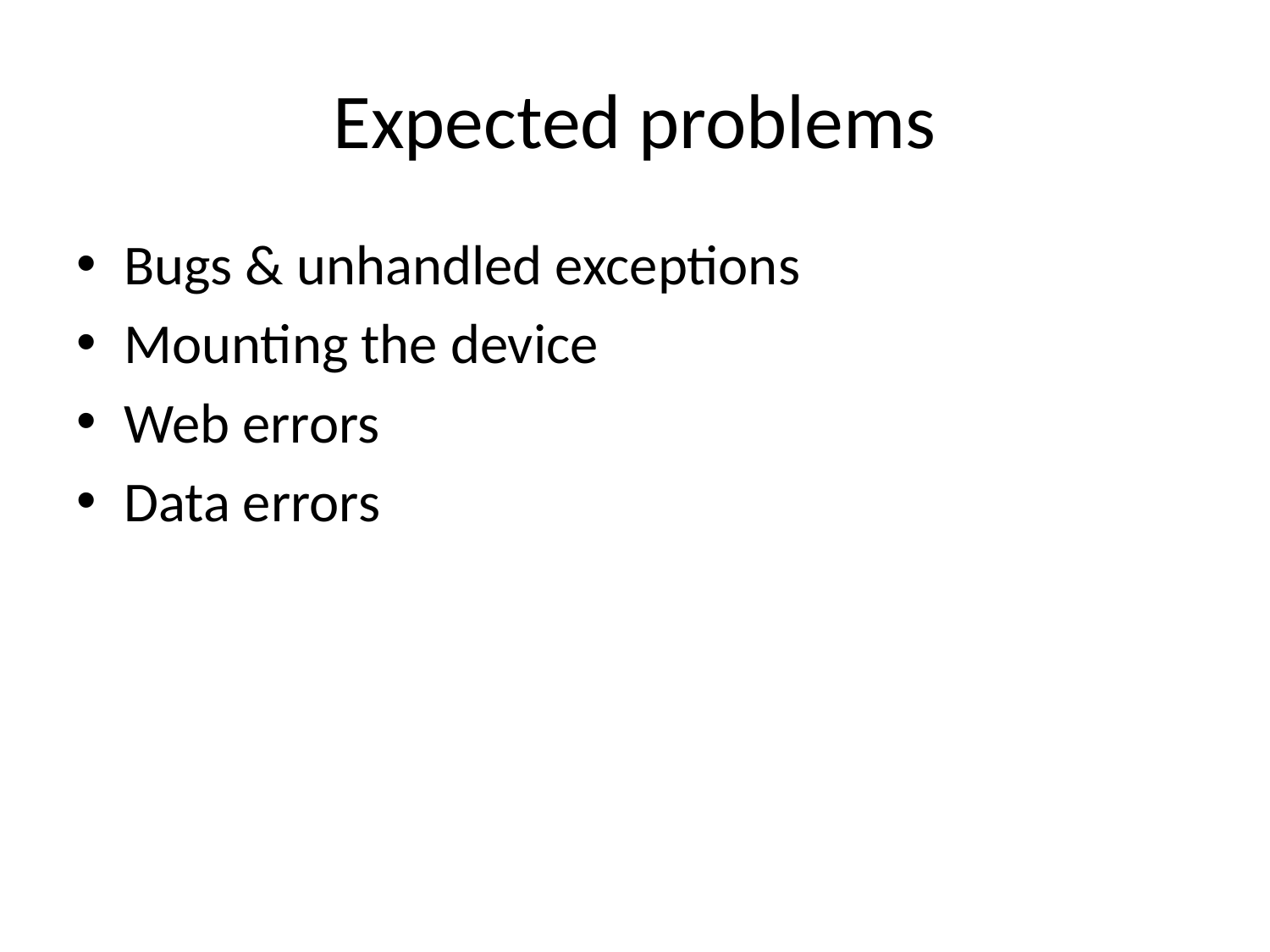

# Expected problems
Bugs & unhandled exceptions
Mounting the device
Web errors
Data errors